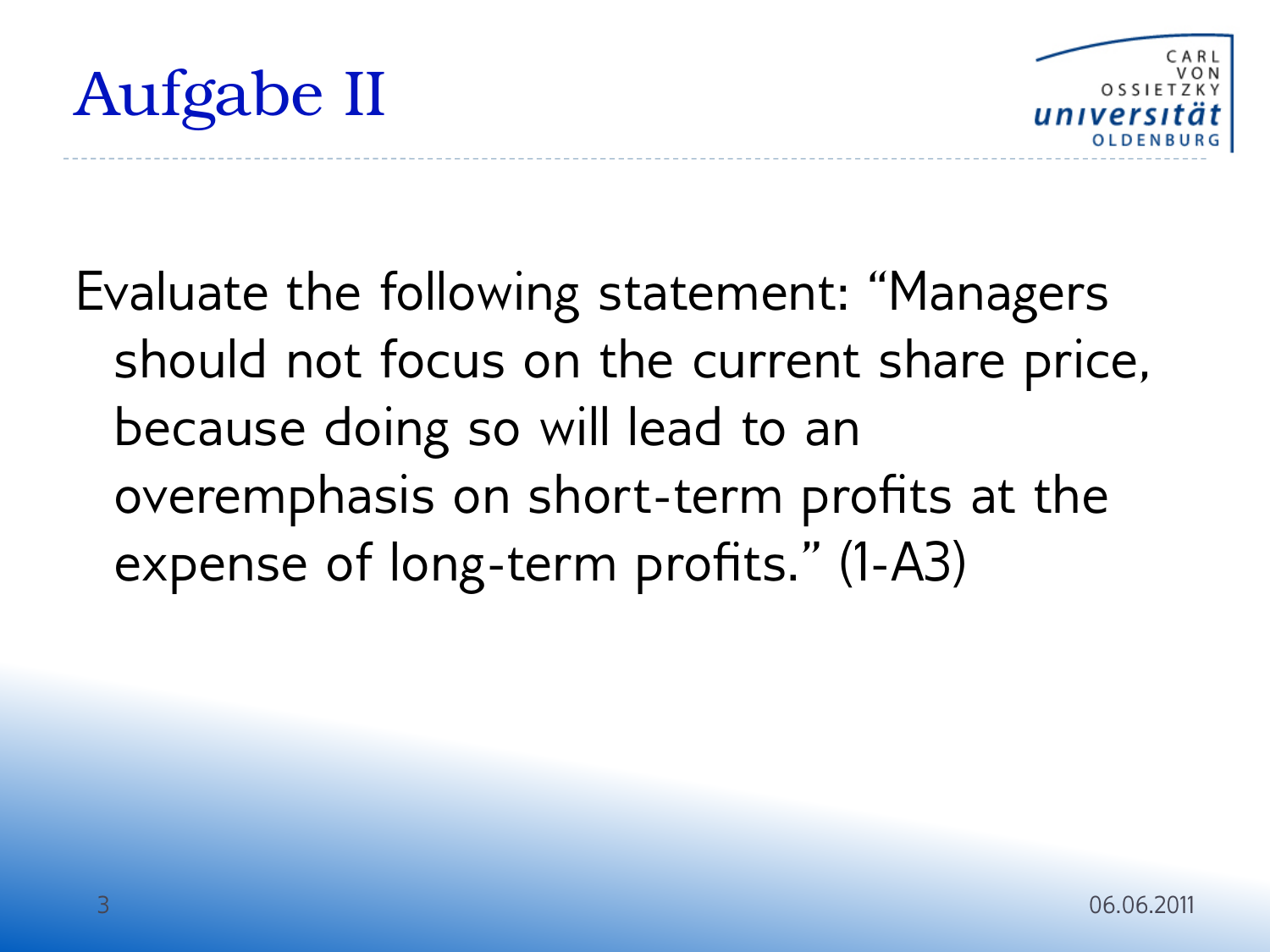

# Aufgabe II

Evaluate the following statement: “Managers should not focus on the current share price, because doing so will lead to an overemphasis on short-term profits at the expense of long-term profits.” (1-A3)
3
06.06.2011